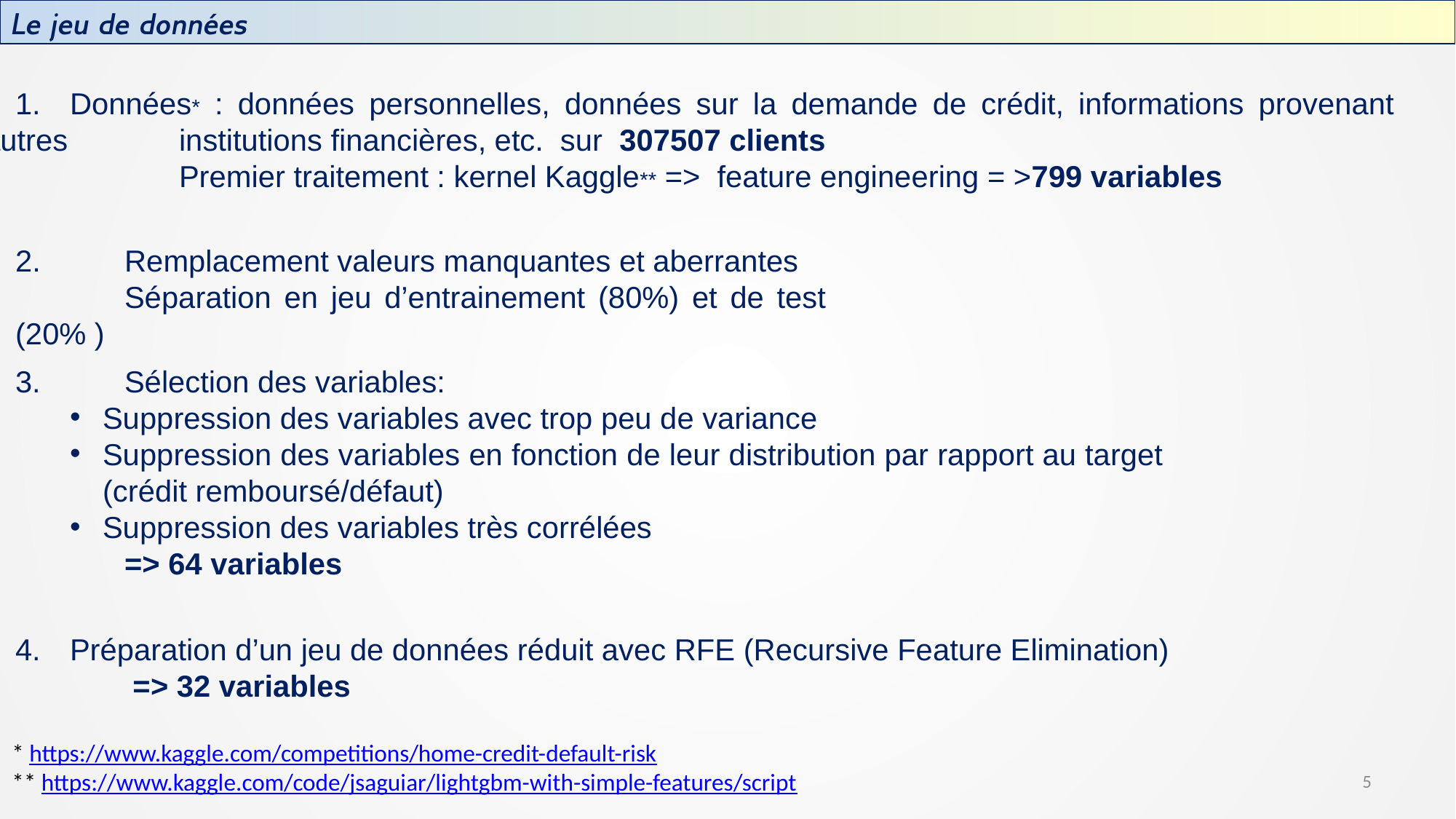

Le jeu de données
1.	Données* : données personnelles, données sur la demande de crédit, informations provenant d'autres 	institutions financières, etc.  sur  307507 clients
        	Premier traitement : kernel Kaggle** =>  feature engineering = >799 variables
2.	Remplacement valeurs manquantes et aberrantes
	Séparation en jeu d’entrainement (80%) et de test (20% )
3.	Sélection des variables:
Suppression des variables avec trop peu de variance
Suppression des variables en fonction de leur distribution par rapport au target (crédit remboursé/défaut)
Suppression des variables très corrélées
	=> 64 variables
Préparation d’un jeu de données réduit avec RFE (Recursive Feature Elimination)
	 => 32 variables

* https://www.kaggle.com/competitions/home-credit-default-risk
** https://www.kaggle.com/code/jsaguiar/lightgbm-with-simple-features/script
5